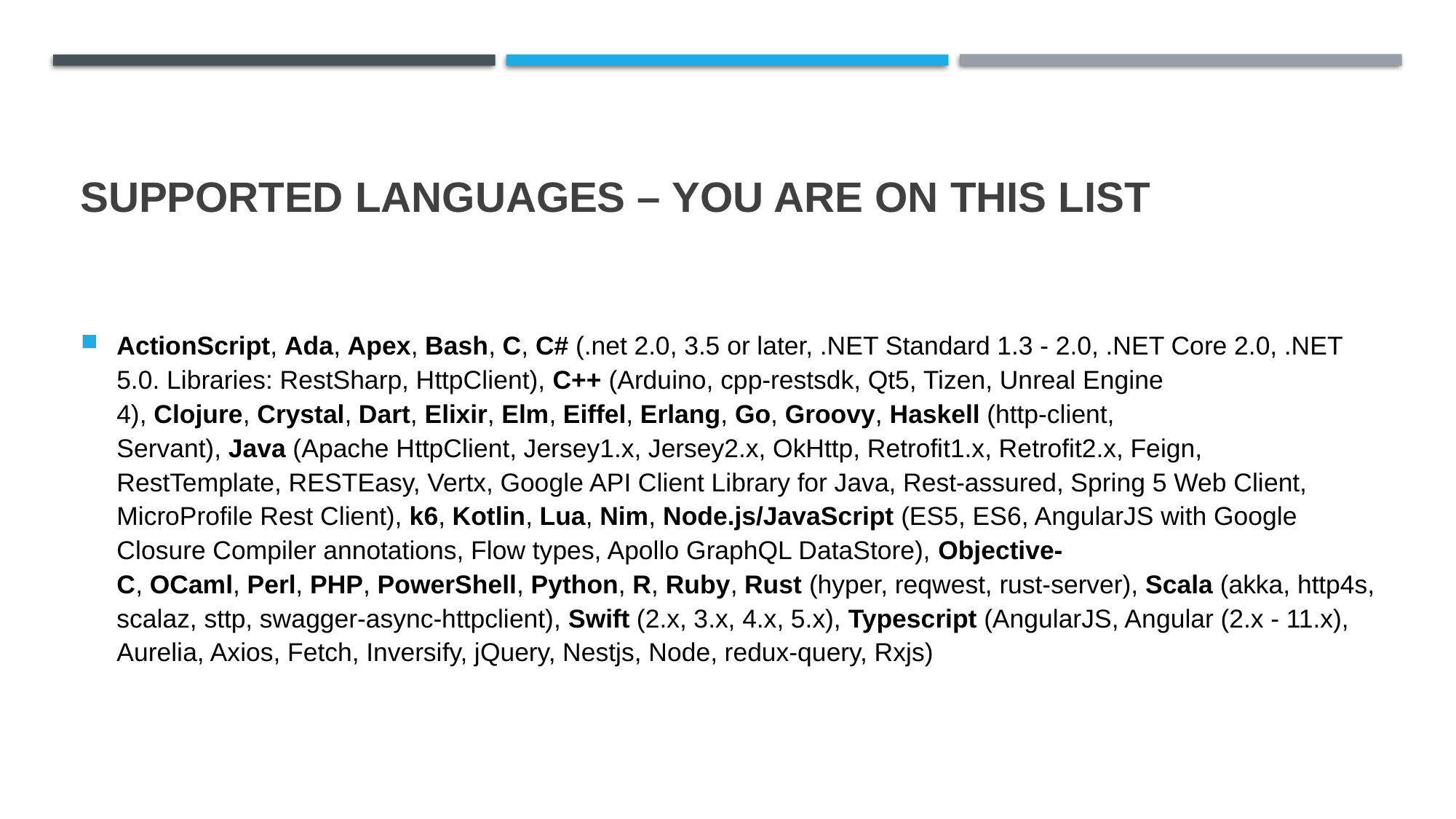

# Supported Languages – you are on this list
ActionScript, Ada, Apex, Bash, C, C# (.net 2.0, 3.5 or later, .NET Standard 1.3 - 2.0, .NET Core 2.0, .NET 5.0. Libraries: RestSharp, HttpClient), C++ (Arduino, cpp-restsdk, Qt5, Tizen, Unreal Engine 4), Clojure, Crystal, Dart, Elixir, Elm, Eiffel, Erlang, Go, Groovy, Haskell (http-client, Servant), Java (Apache HttpClient, Jersey1.x, Jersey2.x, OkHttp, Retrofit1.x, Retrofit2.x, Feign, RestTemplate, RESTEasy, Vertx, Google API Client Library for Java, Rest-assured, Spring 5 Web Client, MicroProfile Rest Client), k6, Kotlin, Lua, Nim, Node.js/JavaScript (ES5, ES6, AngularJS with Google Closure Compiler annotations, Flow types, Apollo GraphQL DataStore), Objective-C, OCaml, Perl, PHP, PowerShell, Python, R, Ruby, Rust (hyper, reqwest, rust-server), Scala (akka, http4s, scalaz, sttp, swagger-async-httpclient), Swift (2.x, 3.x, 4.x, 5.x), Typescript (AngularJS, Angular (2.x - 11.x), Aurelia, Axios, Fetch, Inversify, jQuery, Nestjs, Node, redux-query, Rxjs)